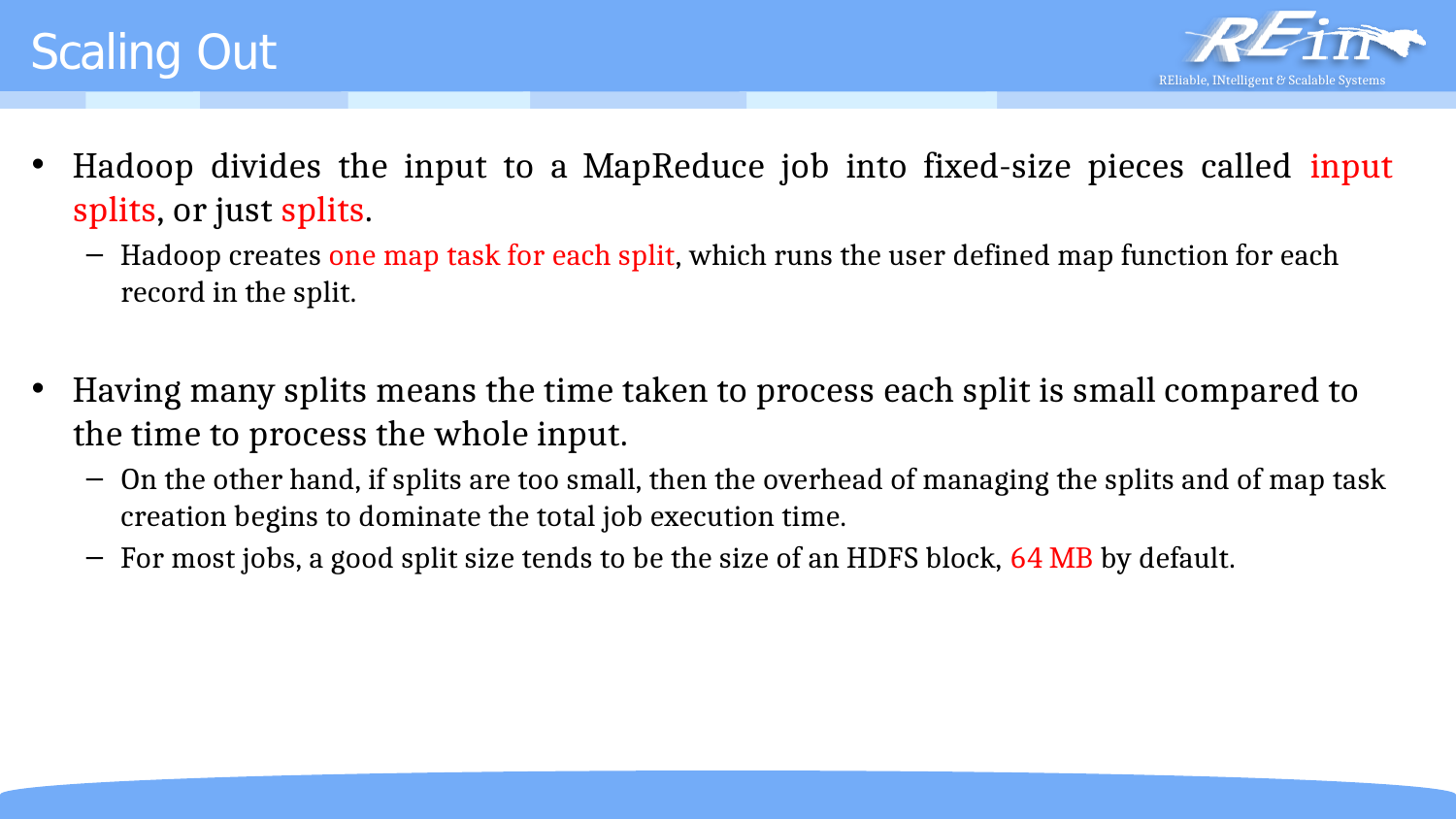

# Scaling Out
Hadoop  divides  the  input  to  a  MapReduce  job  into  fixed-size  pieces  called  input splits, or just splits.
Hadoop creates one map task for each split, which runs the user defined map function for each record in the split.

Having many splits means the time taken to process each split is small compared to the time to process the whole input.
On the other hand, if splits are too small, then the overhead of managing the splits and of map task creation begins to dominate the total job execution time.
For most jobs, a good split size tends to be the size of an HDFS block, 64 MB by default.
32